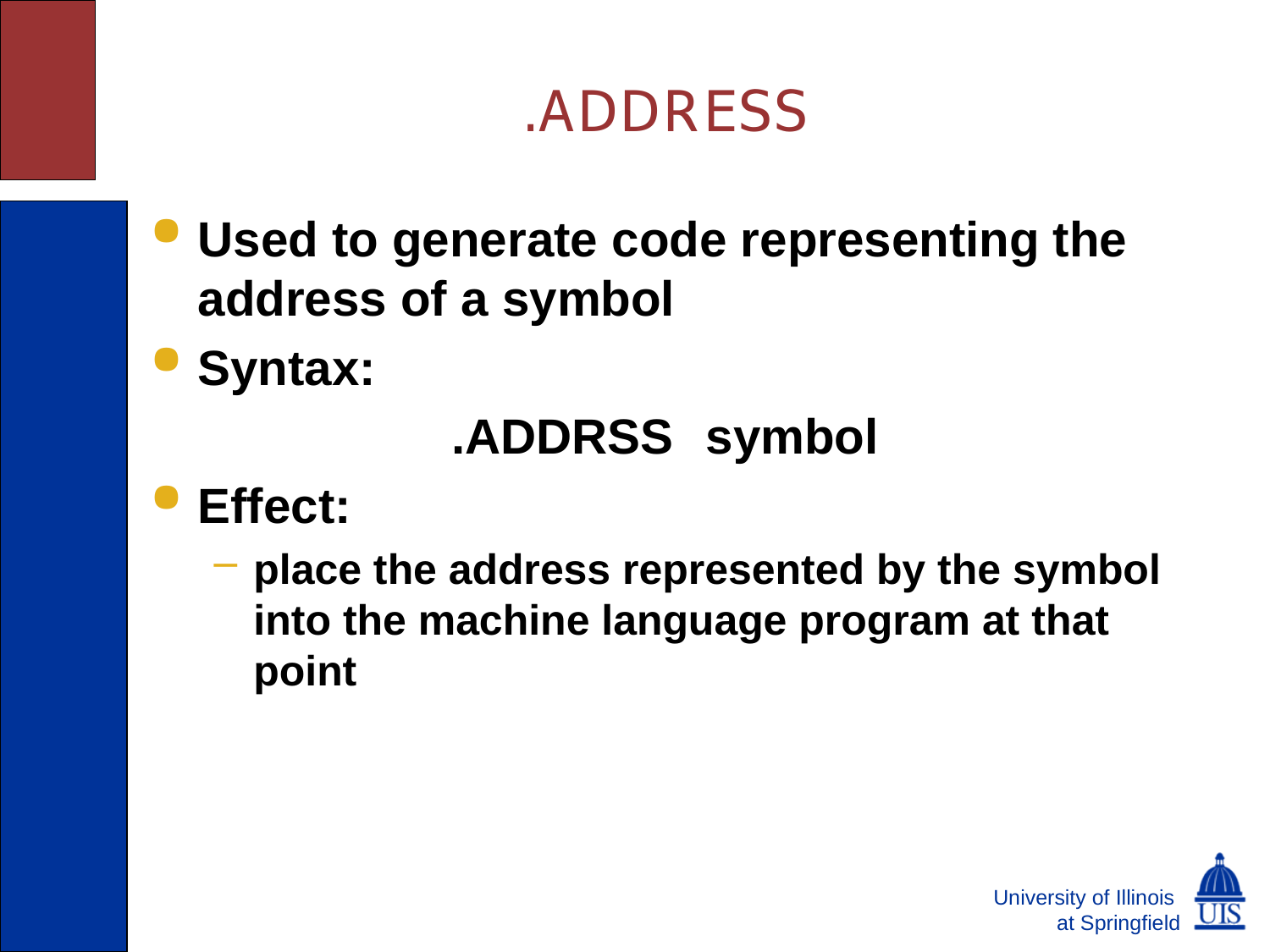

# .ADDRESS
Used to generate code representing the address of a symbol
Syntax:
			.ADDRSS	symbol
Effect:
place the address represented by the symbol into the machine language program at that point